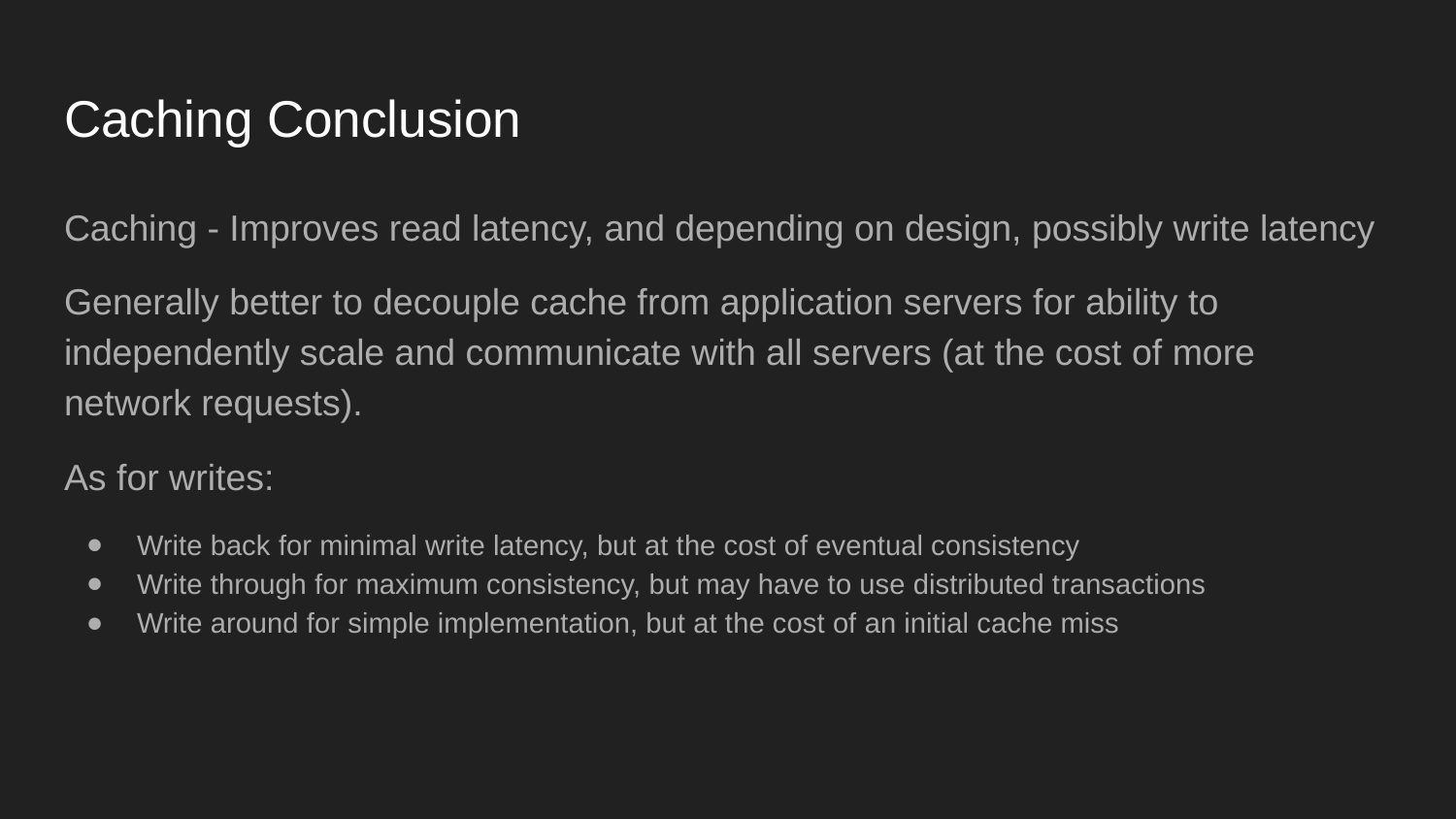

# Caching Conclusion
Caching - Improves read latency, and depending on design, possibly write latency
Generally better to decouple cache from application servers for ability to independently scale and communicate with all servers (at the cost of more network requests).
As for writes:
Write back for minimal write latency, but at the cost of eventual consistency
Write through for maximum consistency, but may have to use distributed transactions
Write around for simple implementation, but at the cost of an initial cache miss